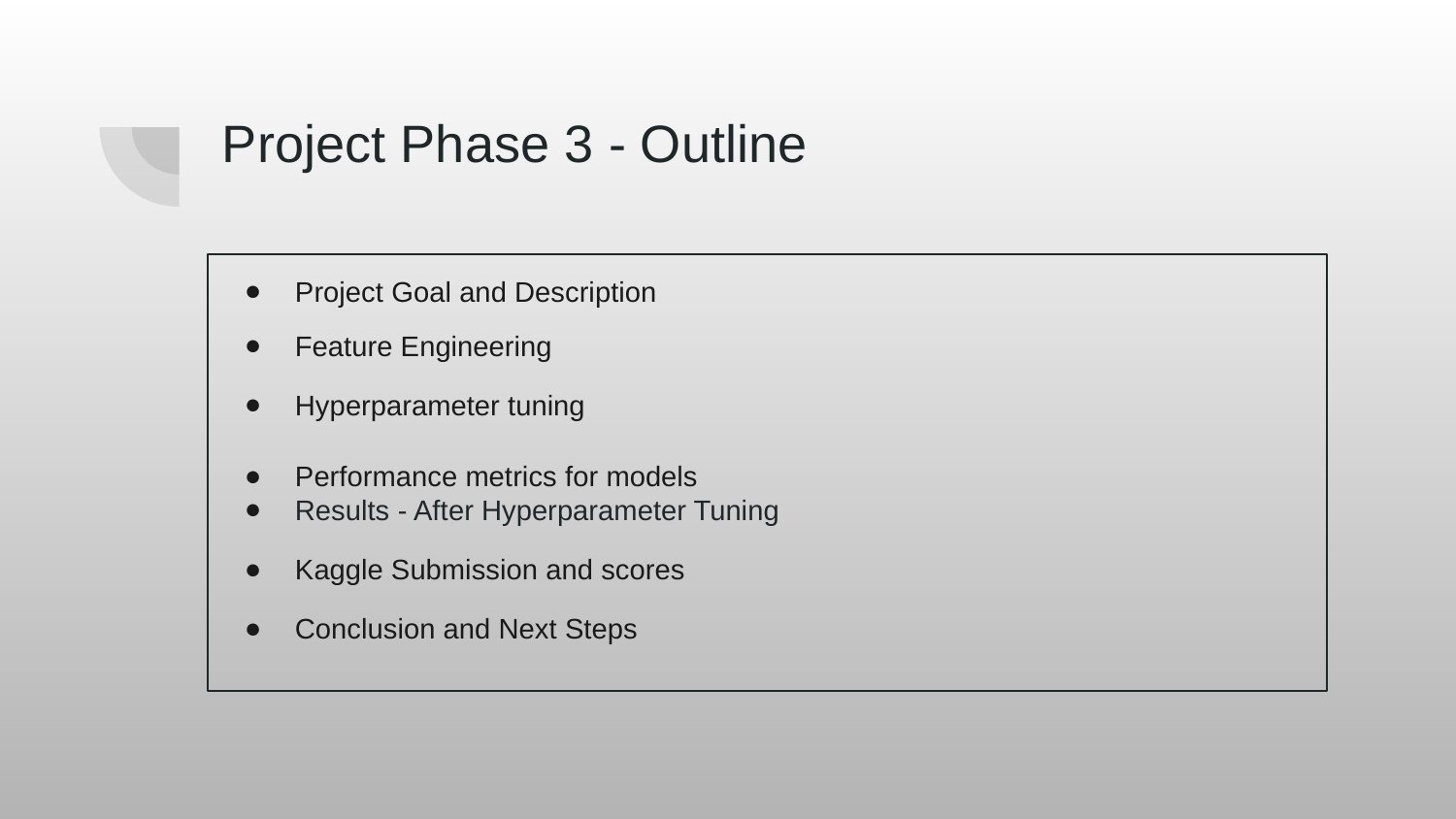

# Project Phase 3 - Outline
Project Goal and Description
Feature Engineering
Hyperparameter tuning
Performance metrics for models
Results - After Hyperparameter Tuning
Kaggle Submission and scores
Conclusion and Next Steps